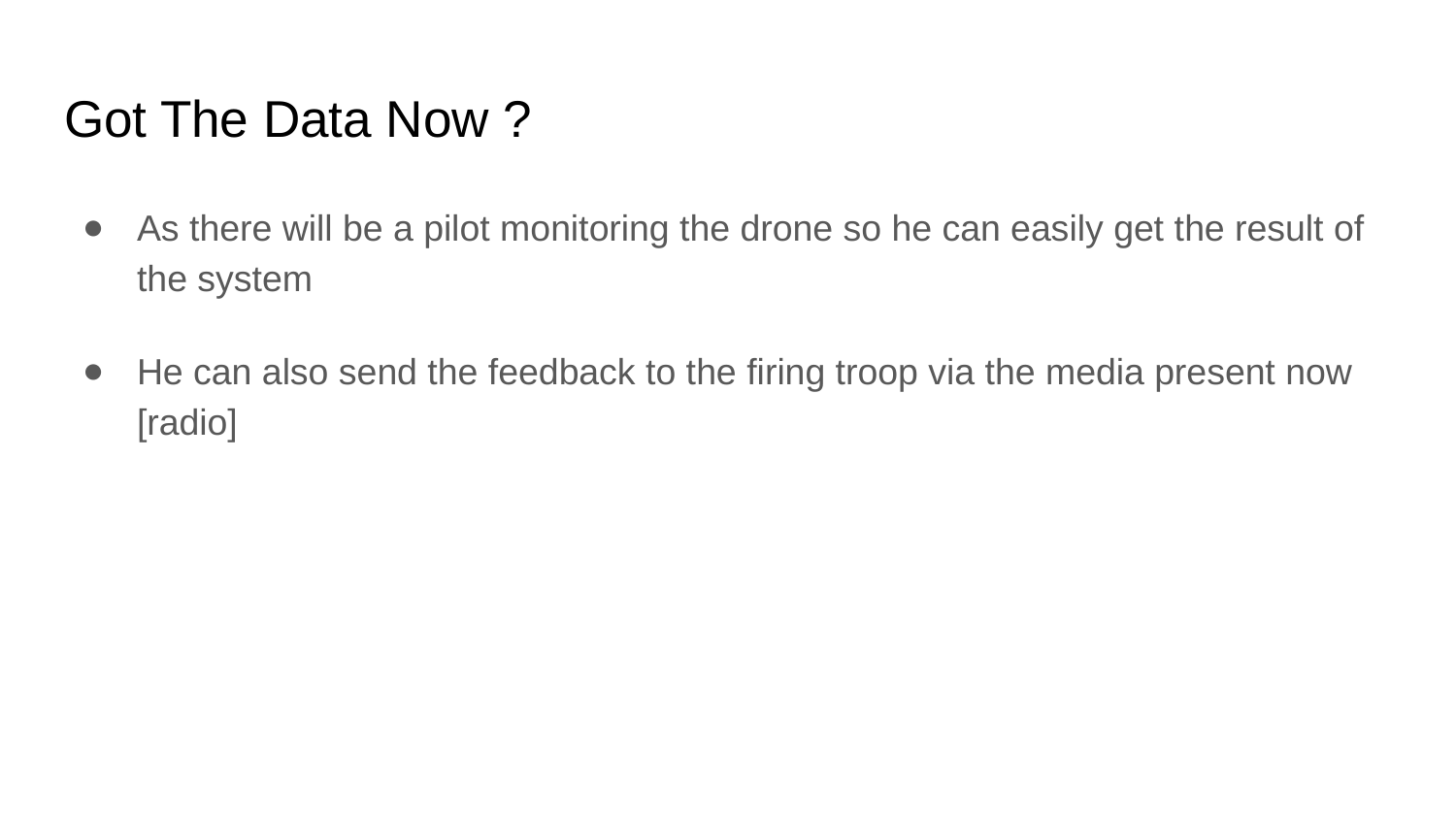

# Got The Data Now ?
As there will be a pilot monitoring the drone so he can easily get the result of the system
He can also send the feedback to the firing troop via the media present now [radio]